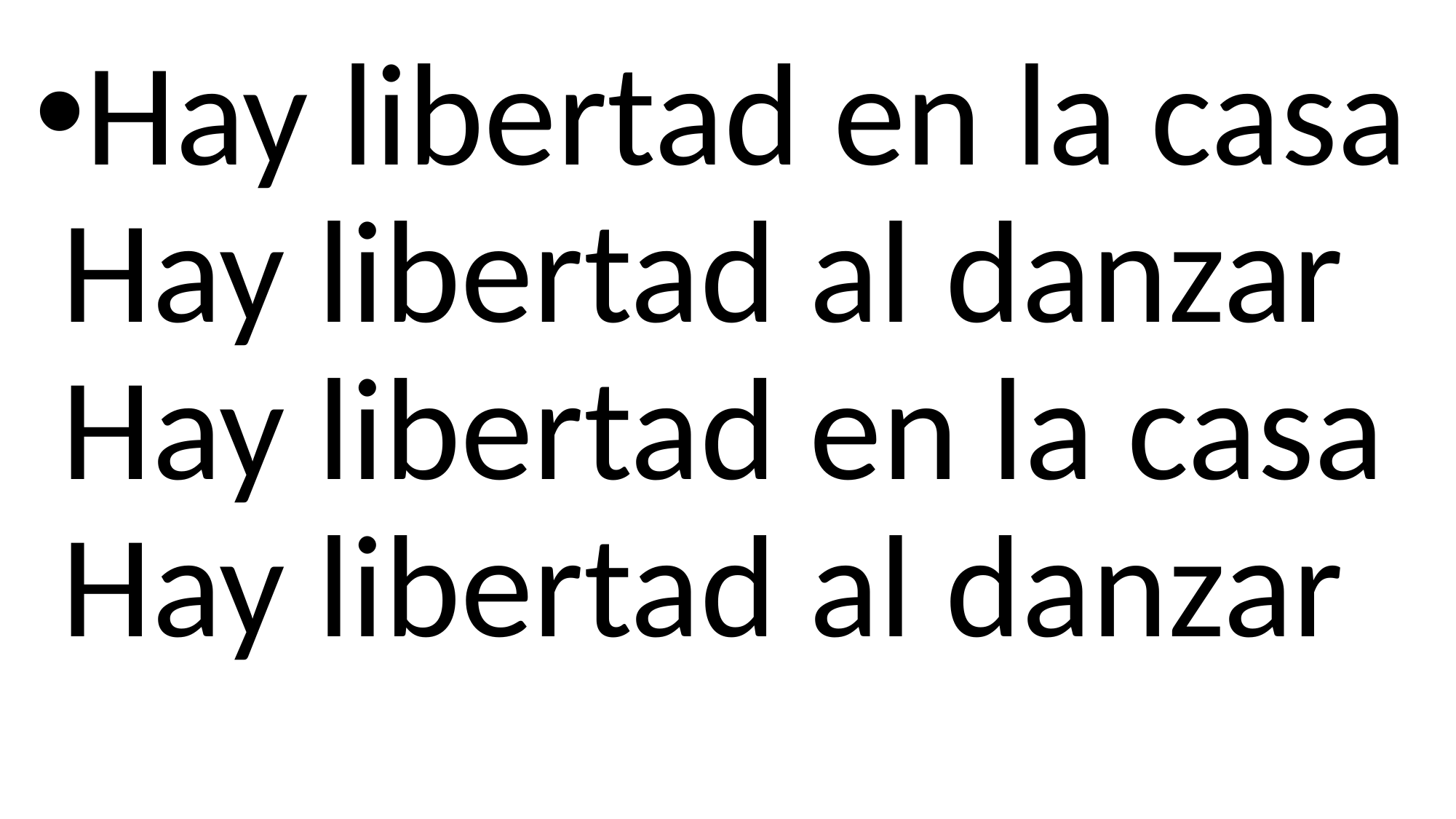

Hay libertad en la casa Hay libertad al danzar Hay libertad en la casa Hay libertad al danzar